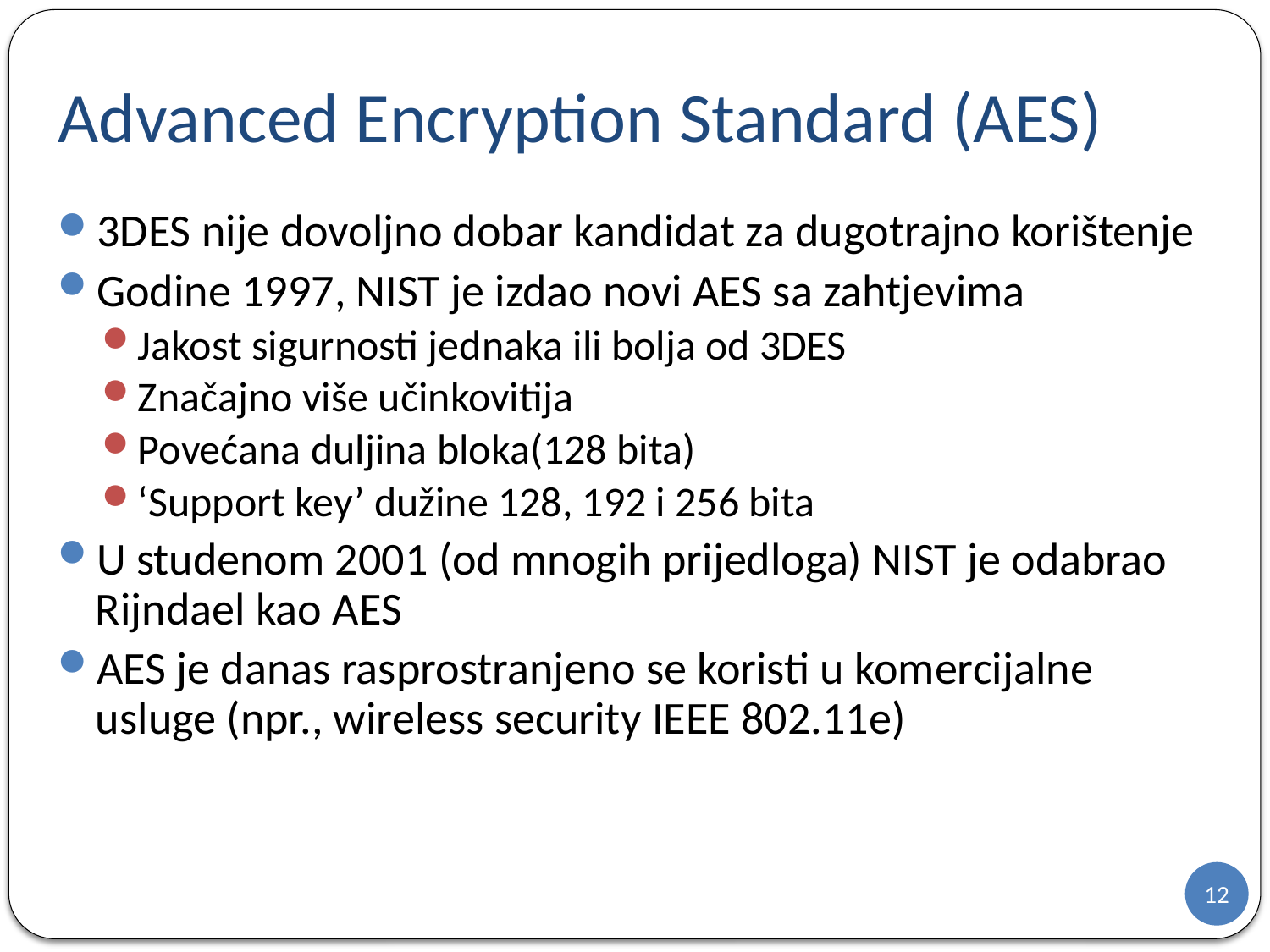

# Advanced Encryption Standard (AES)
3DES nije dovoljno dobar kandidat za dugotrajno korištenje
Godine 1997, NIST je izdao novi AES sa zahtjevima
Jakost sigurnosti jednaka ili bolja od 3DES
Značajno više učinkovitija
Povećana duljina bloka(128 bita)
‘Support key’ dužine 128, 192 i 256 bita
U studenom 2001 (od mnogih prijedloga) NIST je odabrao Rijndael kao AES
AES je danas rasprostranjeno se koristi u komercijalne usluge (npr., wireless security IEEE 802.11e)
12